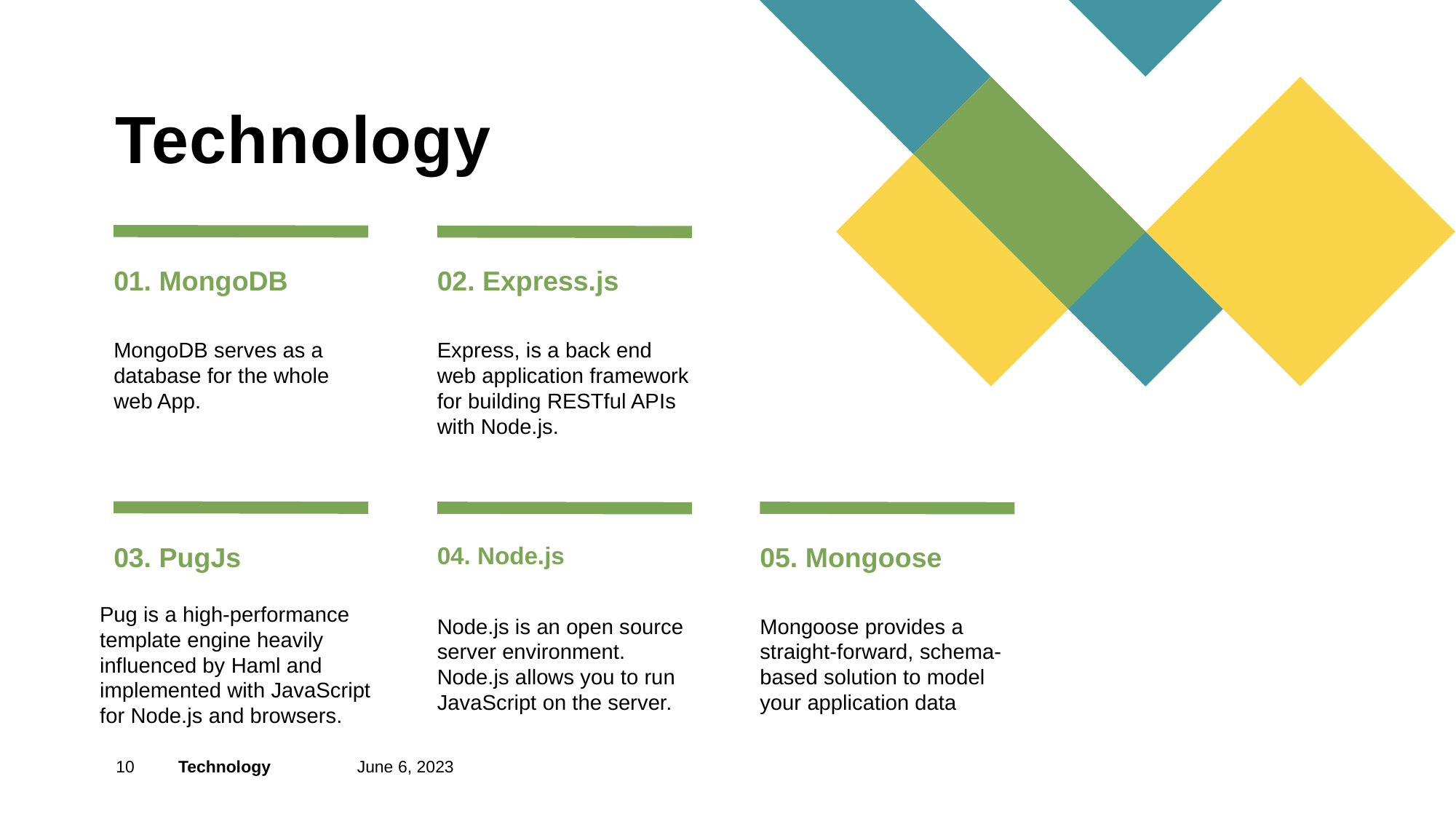

# Technology
01. MongoDB
02. Express.js
MongoDB serves as a database for the whole web App.
Express, is a back end web application framework for building RESTful APIs with Node.js.
03. PugJs
04. Node.js
05. Mongoose
Pug is a high-performance template engine heavily influenced by Haml and implemented with JavaScript for Node.js and browsers.
Mongoose provides a straight-forward, schema-based solution to model your application data
Node.js is an open source server environment. Node.js allows you to run JavaScript on the server.
10
Technology
June 6, 2023